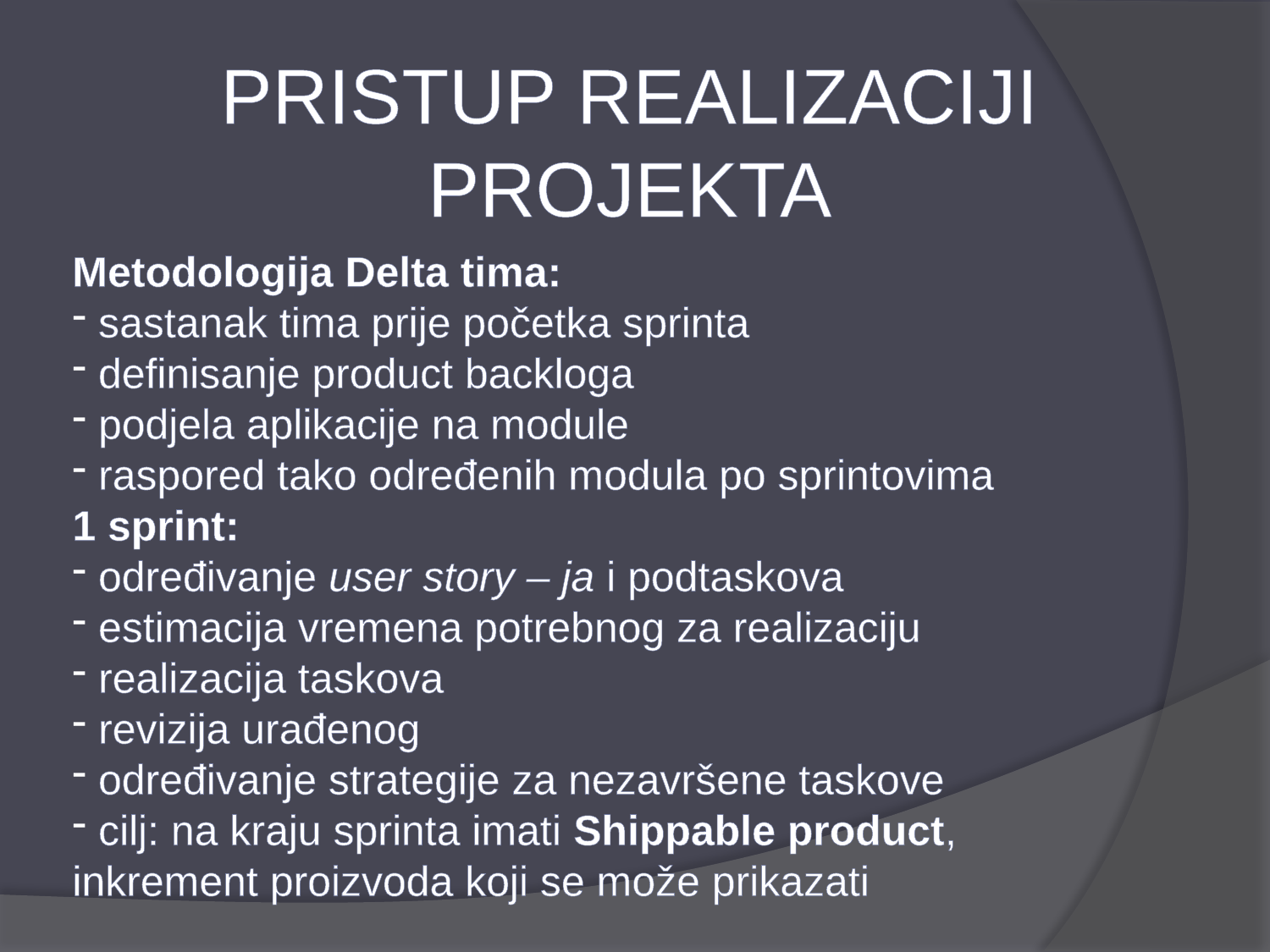

PRISTUP REALIZACIJI PROJEKTA
Metodologija Delta tima:
 sastanak tima prije početka sprinta
 definisanje product backloga
 podjela aplikacije na module
 raspored tako određenih modula po sprintovima
1 sprint:
 određivanje user story – ja i podtaskova
 estimacija vremena potrebnog za realizaciju
 realizacija taskova
 revizija urađenog
 određivanje strategije za nezavršene taskove
 cilj: na kraju sprinta imati Shippable product, inkrement proizvoda koji se može prikazati